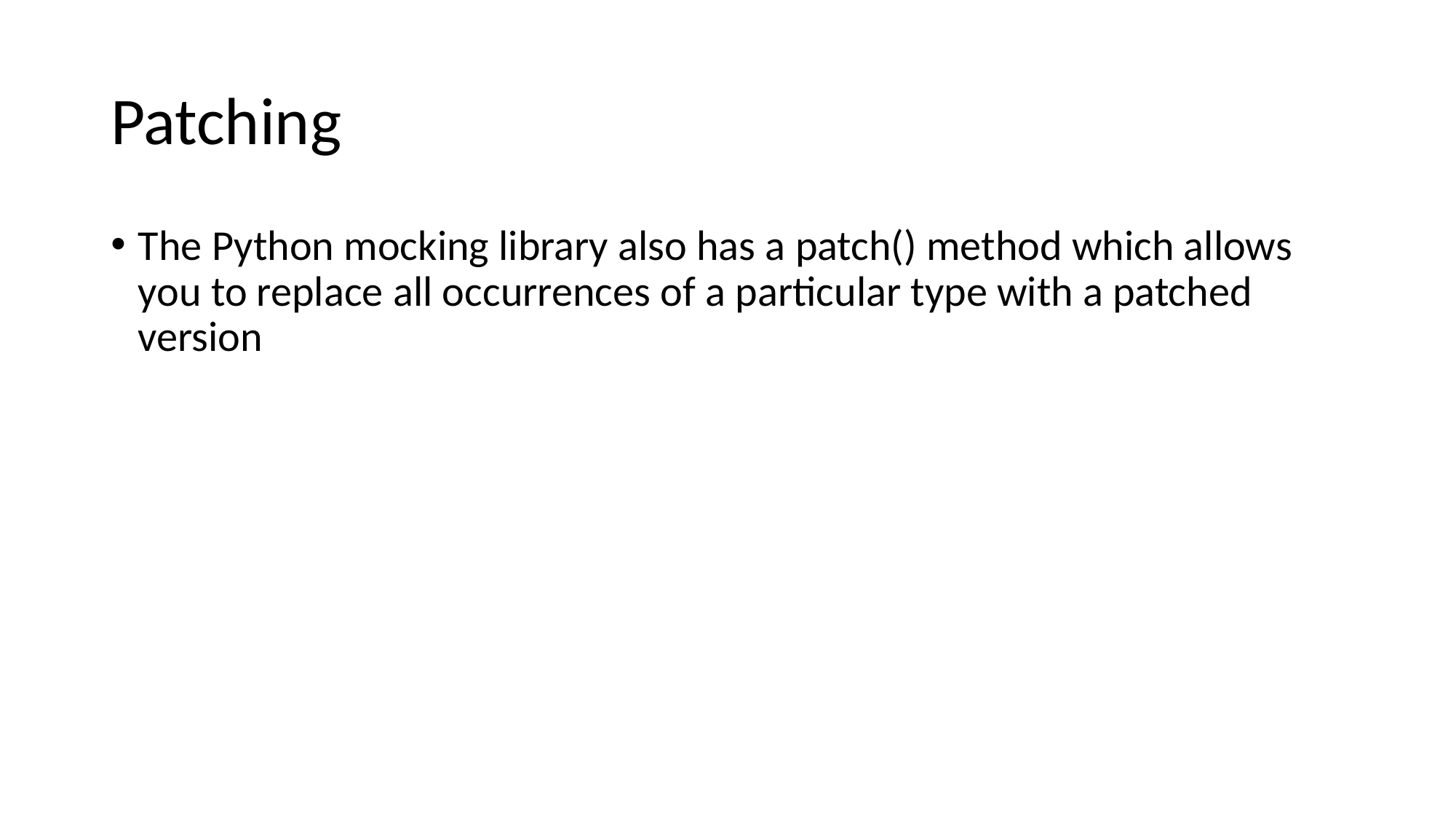

# Patching
The Python mocking library also has a patch() method which allows you to replace all occurrences of a particular type with a patched version